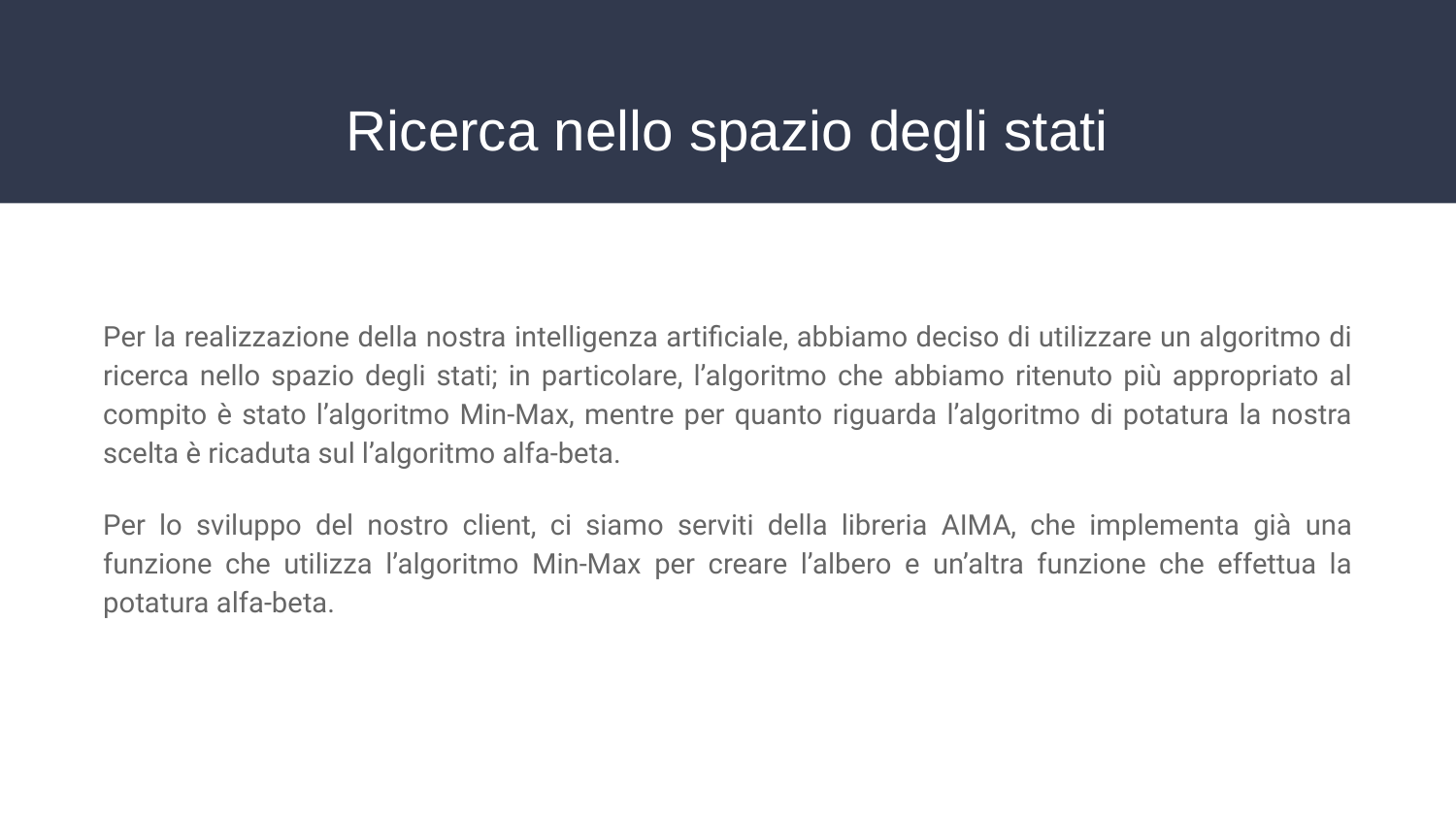

# Ricerca nello spazio degli stati
Per la realizzazione della nostra intelligenza artificiale, abbiamo deciso di utilizzare un algoritmo di ricerca nello spazio degli stati; in particolare, l’algoritmo che abbiamo ritenuto più appropriato al compito è stato l’algoritmo Min-Max, mentre per quanto riguarda l’algoritmo di potatura la nostra scelta è ricaduta sul l’algoritmo alfa-beta.
Per lo sviluppo del nostro client, ci siamo serviti della libreria AIMA, che implementa già una funzione che utilizza l’algoritmo Min-Max per creare l’albero e un’altra funzione che effettua la potatura alfa-beta.